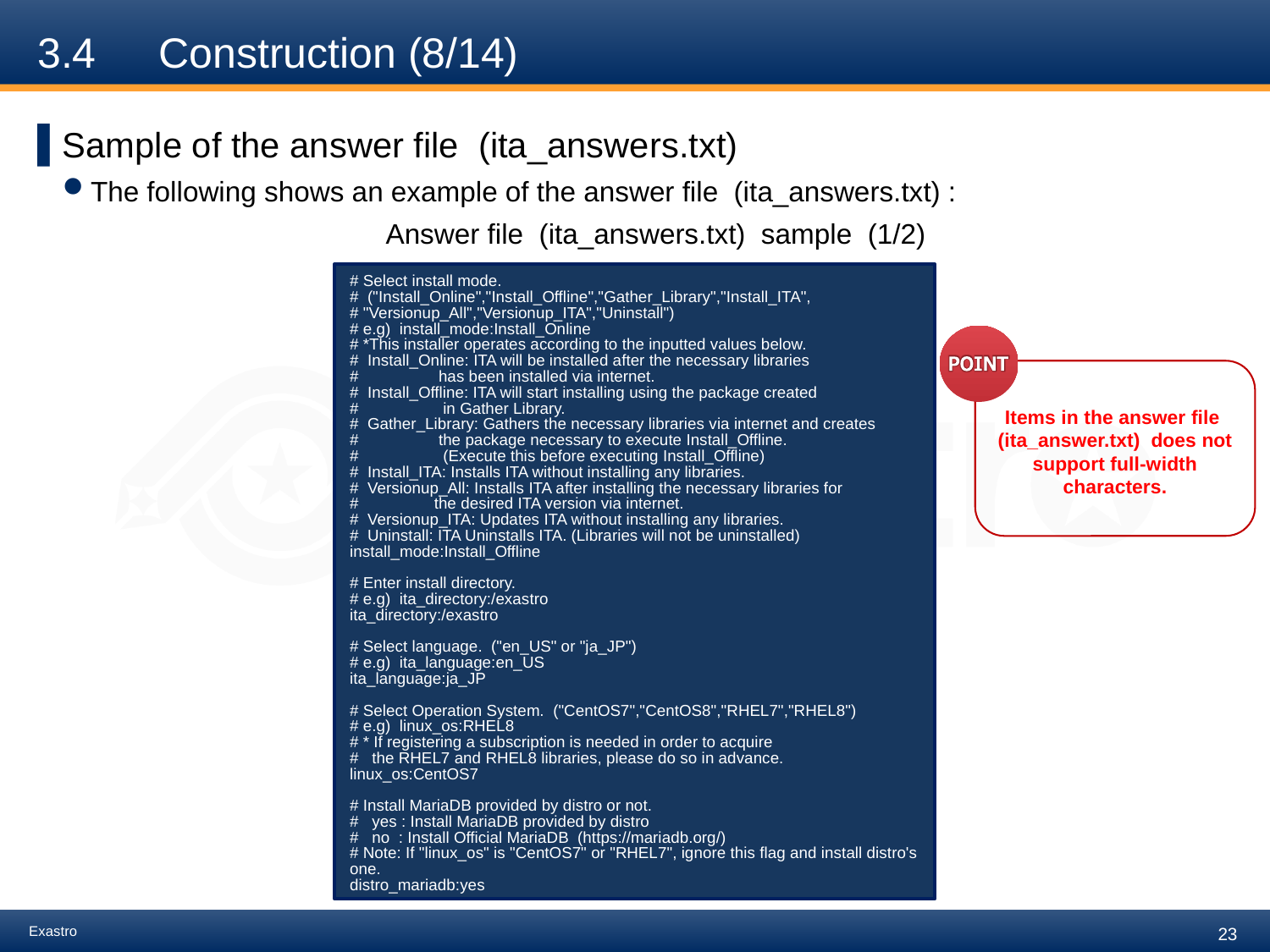

# 3.4　Construction (8/14)
Sample of the answer file  (ita_answers.txt)
The following shows an example of the answer file  (ita_answers.txt) :
Answer file  (ita_answers.txt)  sample  (1/2)

# Select install mode.
#  ("Install_Online","Install_Offline","Gather_Library","Install_ITA",
# "Versionup_All","Versionup_ITA","Uninstall")
# e.g)  install_mode:Install_Online
# *This installer operates according to the inputted values below.
#  Install_Online: ITA will be installed after the necessary libraries
#                  has been installed via internet.
#  Install_Offline: ITA will start installing using the package created
#                   in Gather Library.
#  Gather_Library: Gathers the necessary libraries via internet and creates
#                  the package necessary to execute Install_Offline.
#                   (Execute this before executing Install_Offline)
#  Install_ITA: Installs ITA without installing any libraries.
#  Versionup_All: Installs ITA after installing the necessary libraries for
#                 the desired ITA version via internet.
#  Versionup_ITA: Updates ITA without installing any libraries.
#  Uninstall: ITA Uninstalls ITA. (Libraries will not be uninstalled)
install_mode:Install_Offline

# Enter install directory.
# e.g)  ita_directory:/exastro
ita_directory:/exastro

# Select language.  ("en_US" or "ja_JP")
# e.g)  ita_language:en_US
ita_language:ja_JP

# Select Operation System.  ("CentOS7","CentOS8","RHEL7","RHEL8")
# e.g)  linux_os:RHEL8
# * If registering a subscription is needed in order to acquire
#   the RHEL7 and RHEL8 libraries, please do so in advance.
linux_os:CentOS7

# Install MariaDB provided by distro or not.
#   yes : Install MariaDB provided by distro
#   no  : Install Official MariaDB  (https://mariadb.org/)
# Note: If "linux_os" is "CentOS7" or "RHEL7", ignore this flag and install distro's one.
distro_mariadb:yes

Items in the answer file  (ita_answer.txt)  does not support full-width characters.